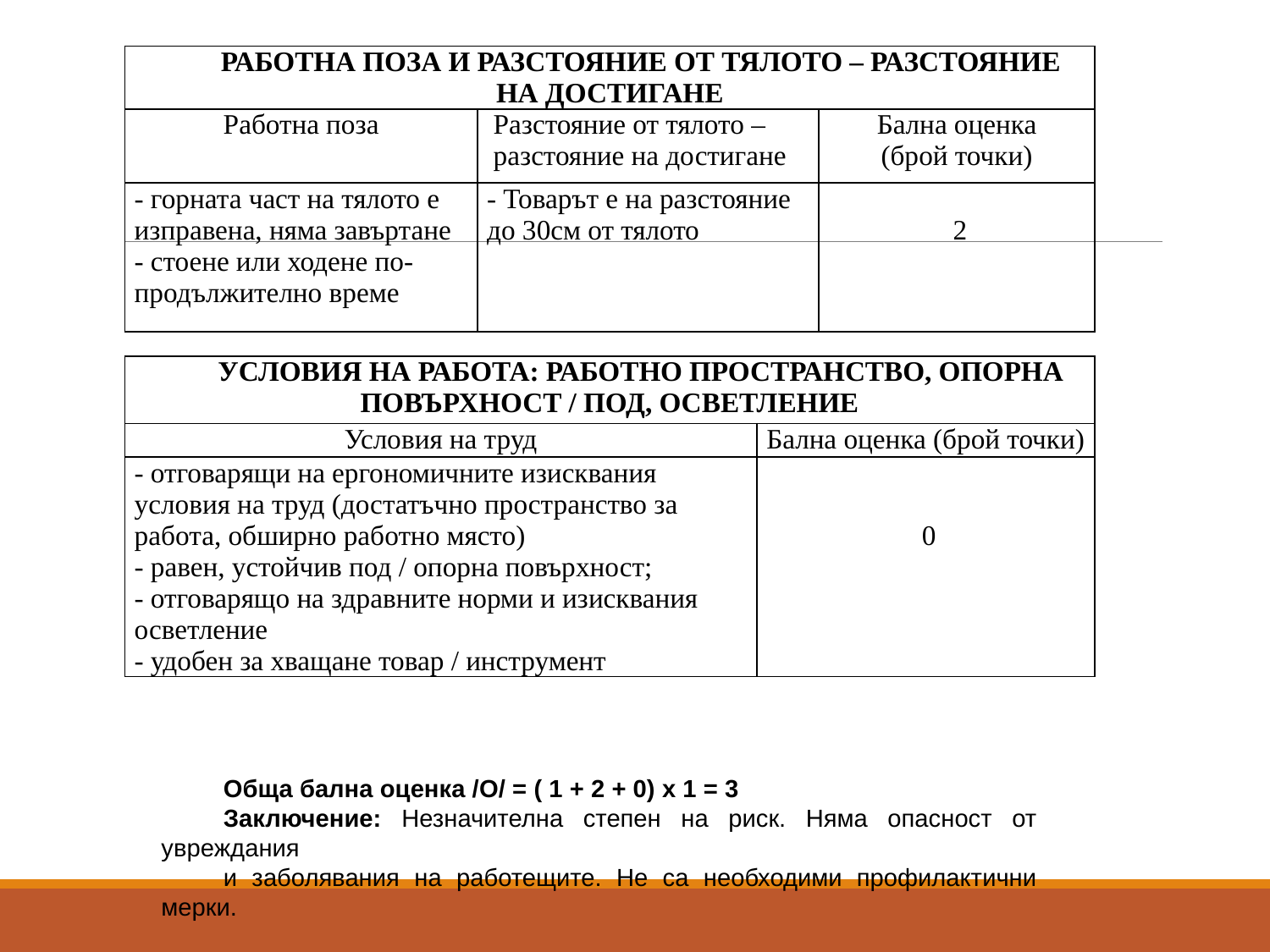

| РАБОТНА ПОЗА И РАЗСТОЯНИЕ ОТ ТЯЛОТО – РАЗСТОЯНИЕ НА ДОСТИГАНЕ |  |  |
| --- | --- | --- |
| Работна поза | Разстояние от тялото – разстояние на достигане | Бална оценка (брой точки) |
| - горната част на тялото е изправена, няма завъртане - стоене или ходене по-продължително време | - Товарът е на разстояние до 30см от тялото | 2 |
| УСЛОВИЯ НА РАБОТА: РАБОТНО ПРОСТРАНСТВО, ОПОРНА ПОВЪРХНОСТ / ПОД, ОСВЕТЛЕНИЕ |  |
| --- | --- |
| Условия на труд | Бална оценка (брой точки) |
| - отговарящи на ергономичните изисквания условия на труд (достатъчно пространство за работа, обширно работно място) - равен, устойчив под / опорна повърхност; - отговарящо на здравните норми и изисквания осветление - удобен за хващане товар / инструмент | 0 |
Обща бална оценка /О/ = ( 1 + 2 + 0) х 1 = 3
Заключение: Незначителна степен на риск. Няма опасност от увреждания
и заболявания на работещите. Не са необходими профилактични мерки.